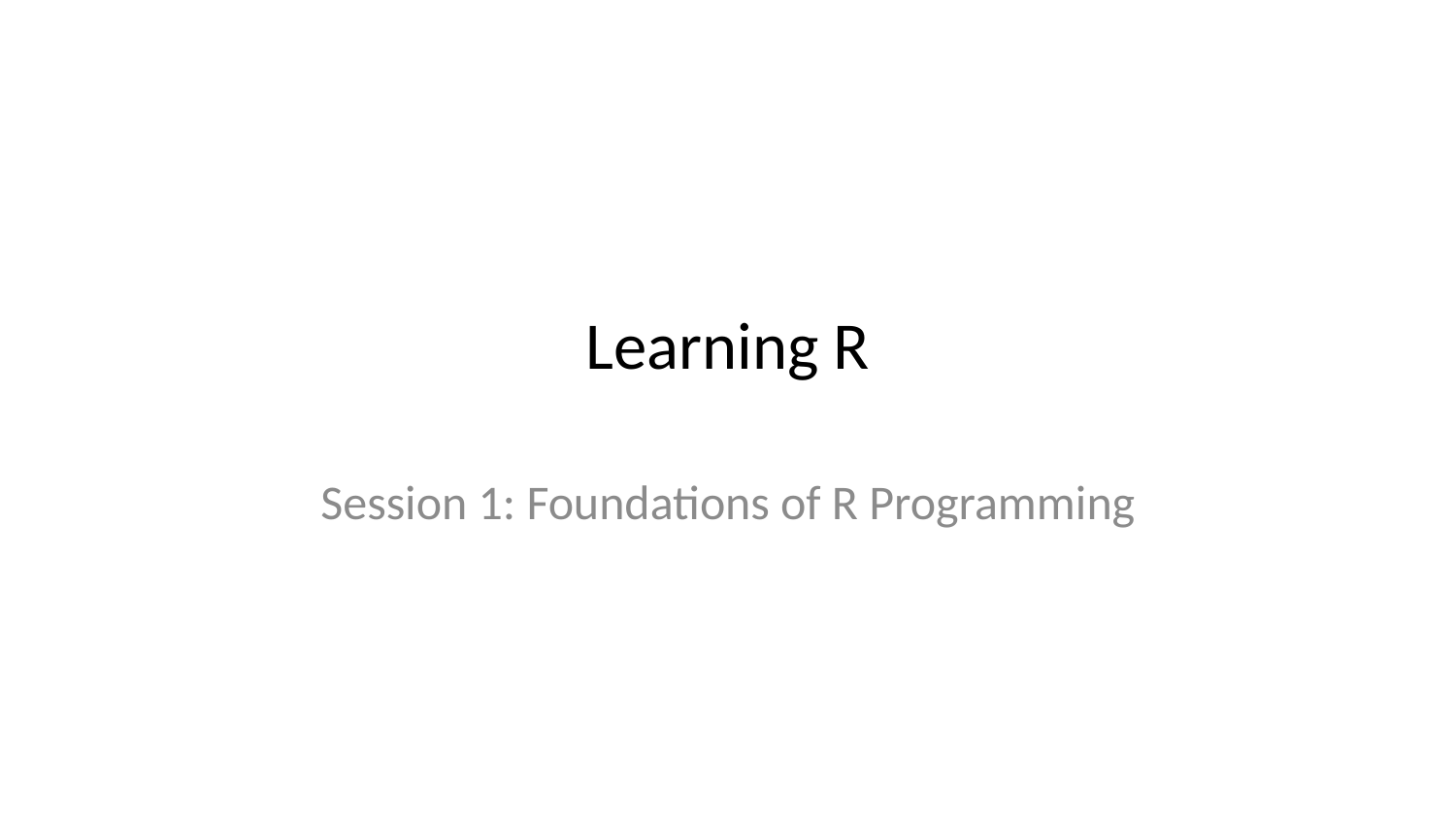

# Learning R
Session 1: Foundations of R Programming